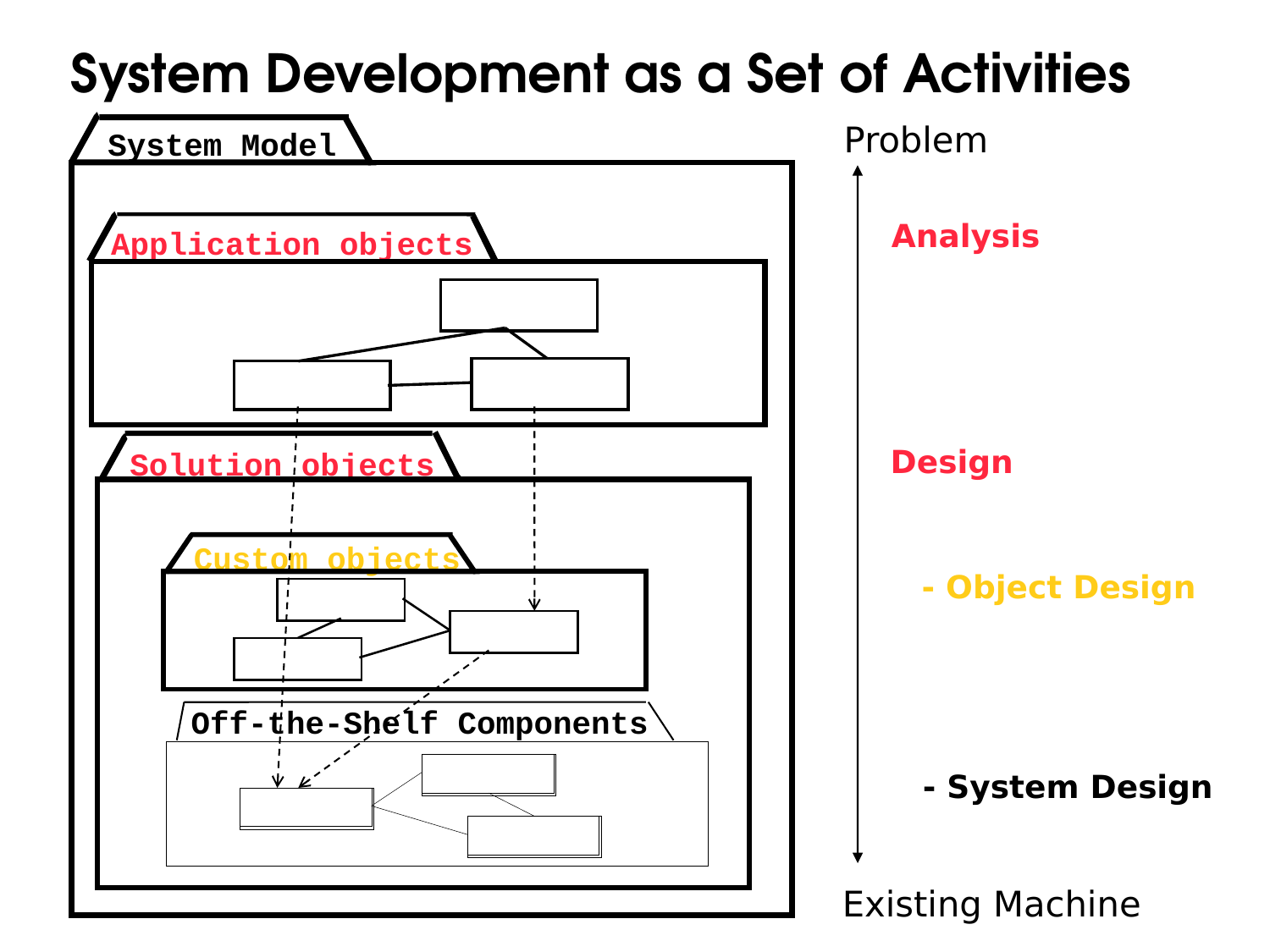

# System Development as a Set of Activities

System Model
Problem

Existing Machine
Analysis

Application objects

Solution objects

Design

Custom objects

 - Object Design

Off-the-Shelf Components

- System Design